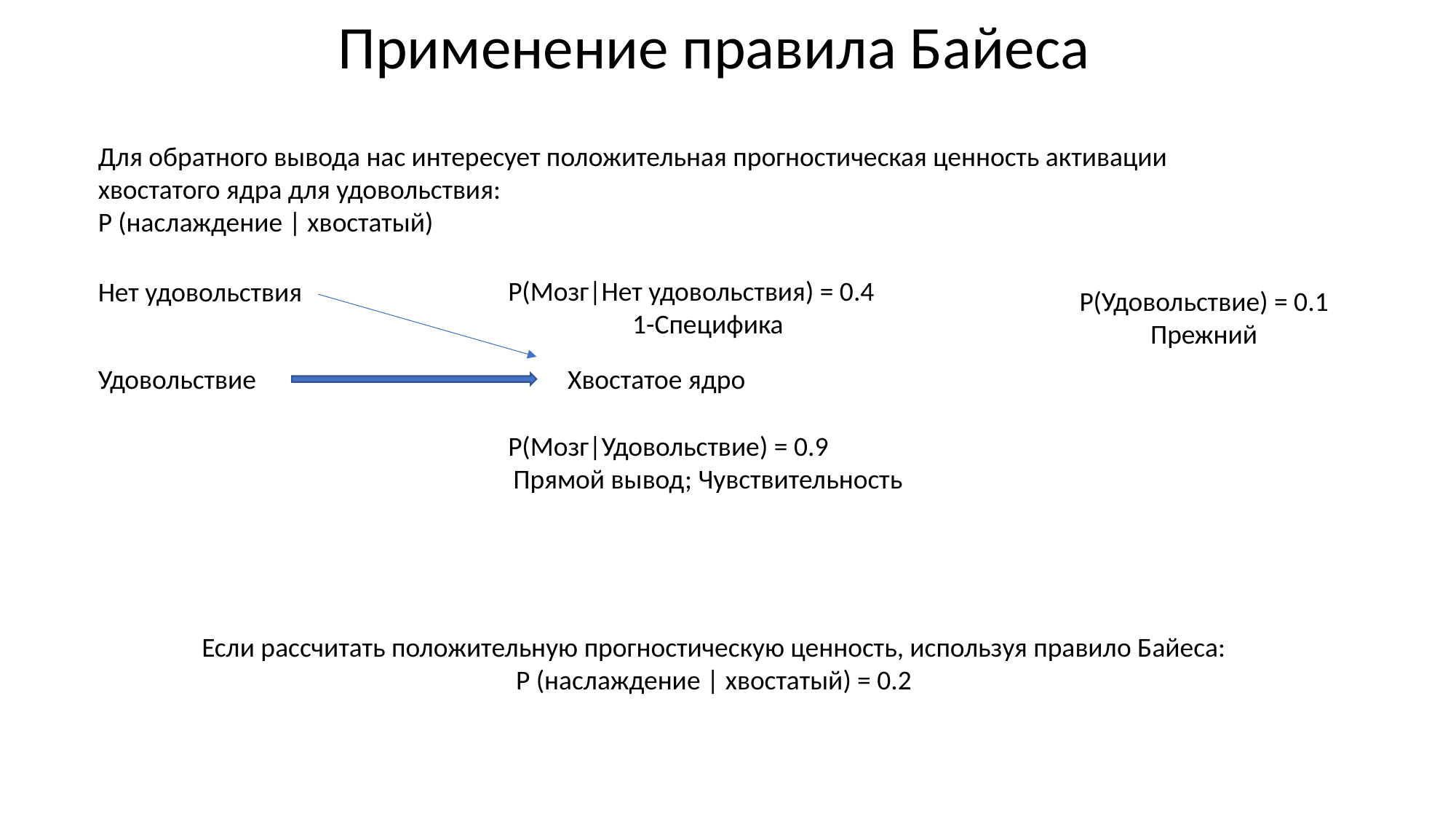

# Применение правила Байеса
Для обратного вывода нас интересует положительная прогностическая ценность активации хвостатого ядра для удовольствия:
P (наслаждение | хвостатый)
P(Мозг|Нет удовольствия) = 0.4
1-Специфика
Нет удовольствия
P(Удовольствие) = 0.1
Прежний
Удовольствие
Хвостатое ядро

P(Мозг|Удовольствие) = 0.9
Прямой вывод; Чувствительность
Если рассчитать положительную прогностическую ценность, используя правило Байеса:
P (наслаждение | хвостатый) = 0.2